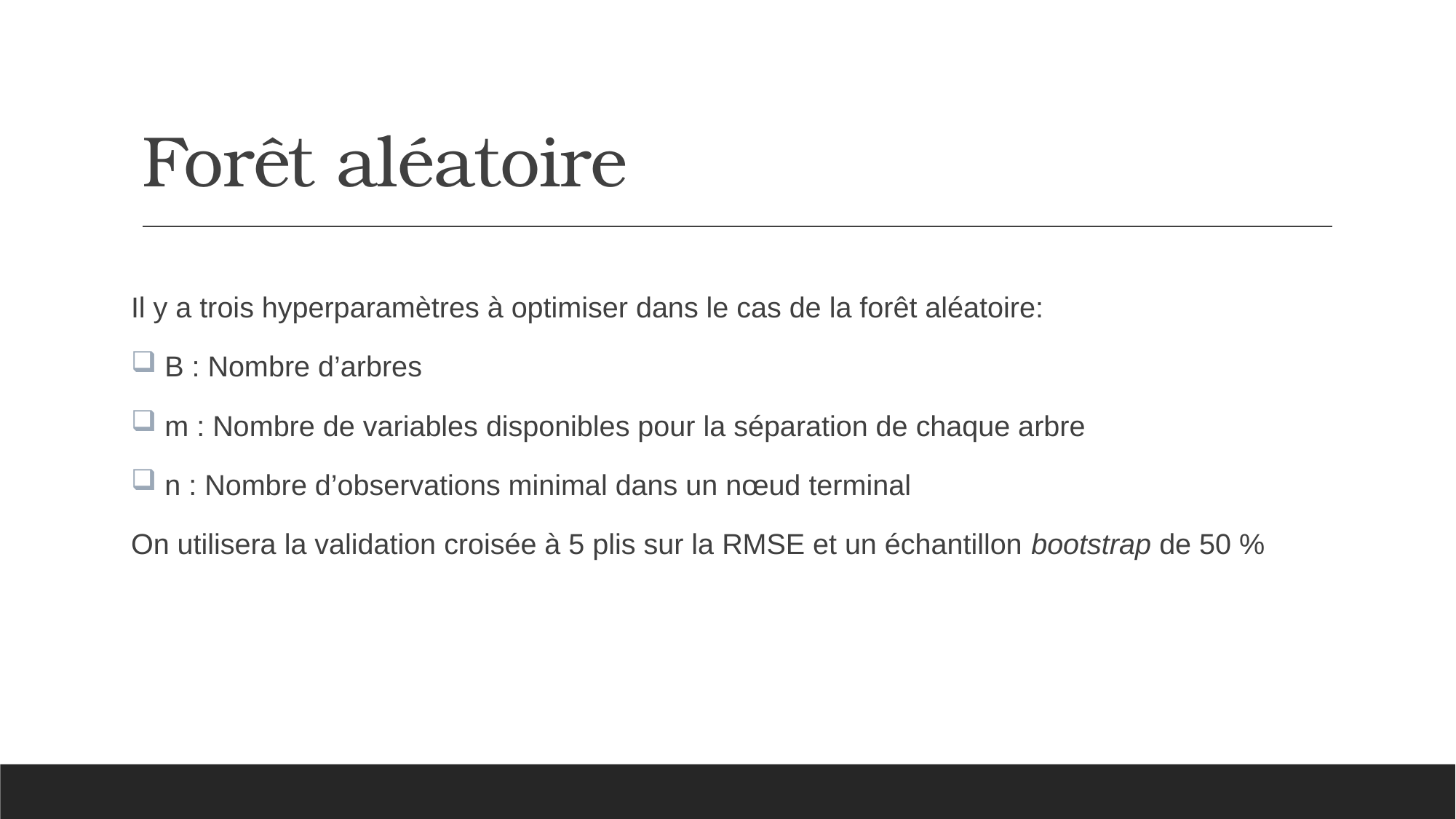

# Forêt aléatoire
Il y a trois hyperparamètres à optimiser dans le cas de la forêt aléatoire:
 B : Nombre d’arbres
 m : Nombre de variables disponibles pour la séparation de chaque arbre
 n : Nombre d’observations minimal dans un nœud terminal
On utilisera la validation croisée à 5 plis sur la RMSE et un échantillon bootstrap de 50 %